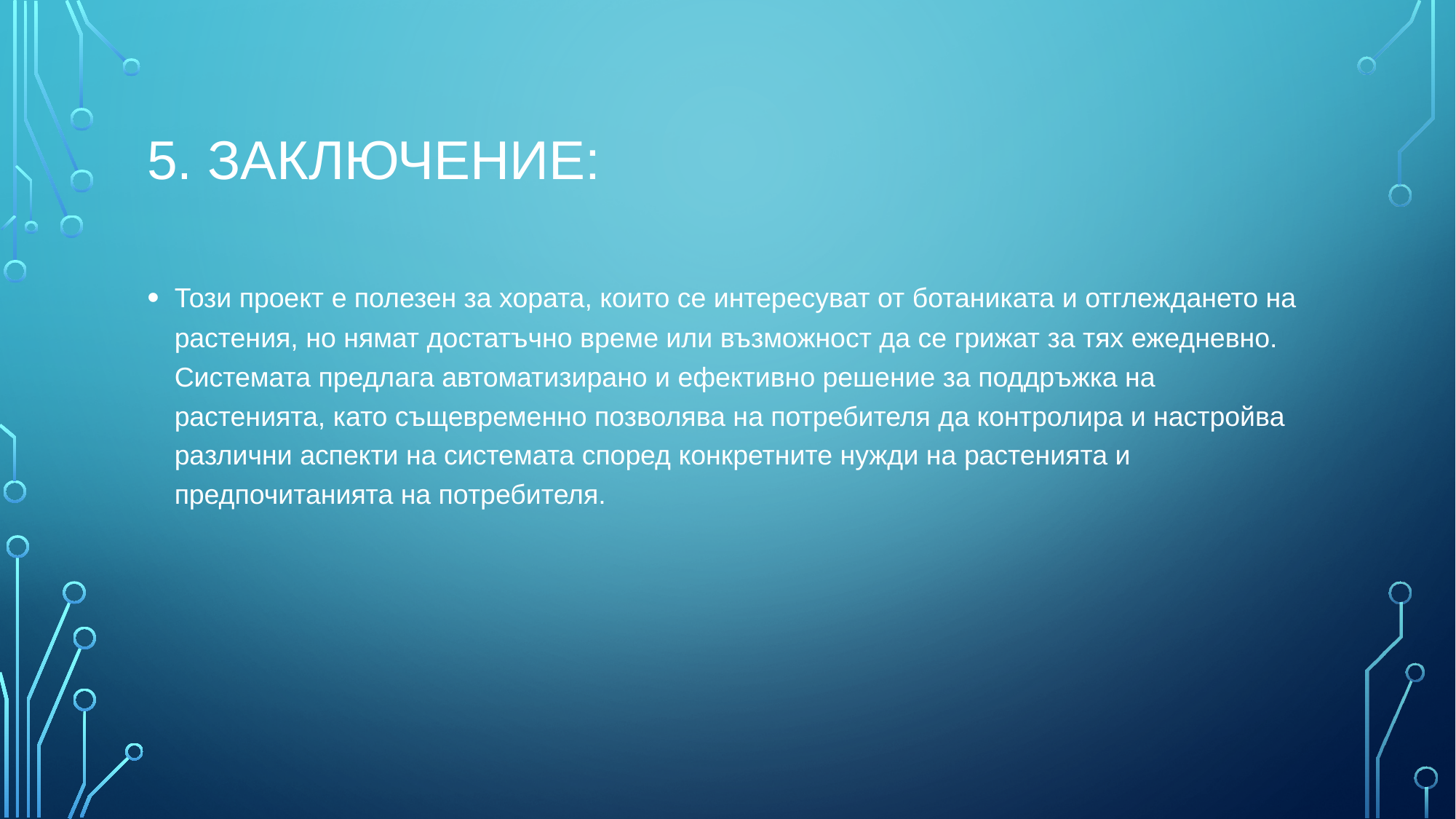

# 5. Заключение:
Този проект е полезен за хората, които се интересуват от ботаниката и отглеждането на растения, но нямат достатъчно време или възможност да се грижат за тях ежедневно. Системата предлага автоматизирано и ефективно решение за поддръжка на растенията, като същевременно позволява на потребителя да контролира и настройва различни аспекти на системата според конкретните нужди на растенията и предпочитанията на потребителя.